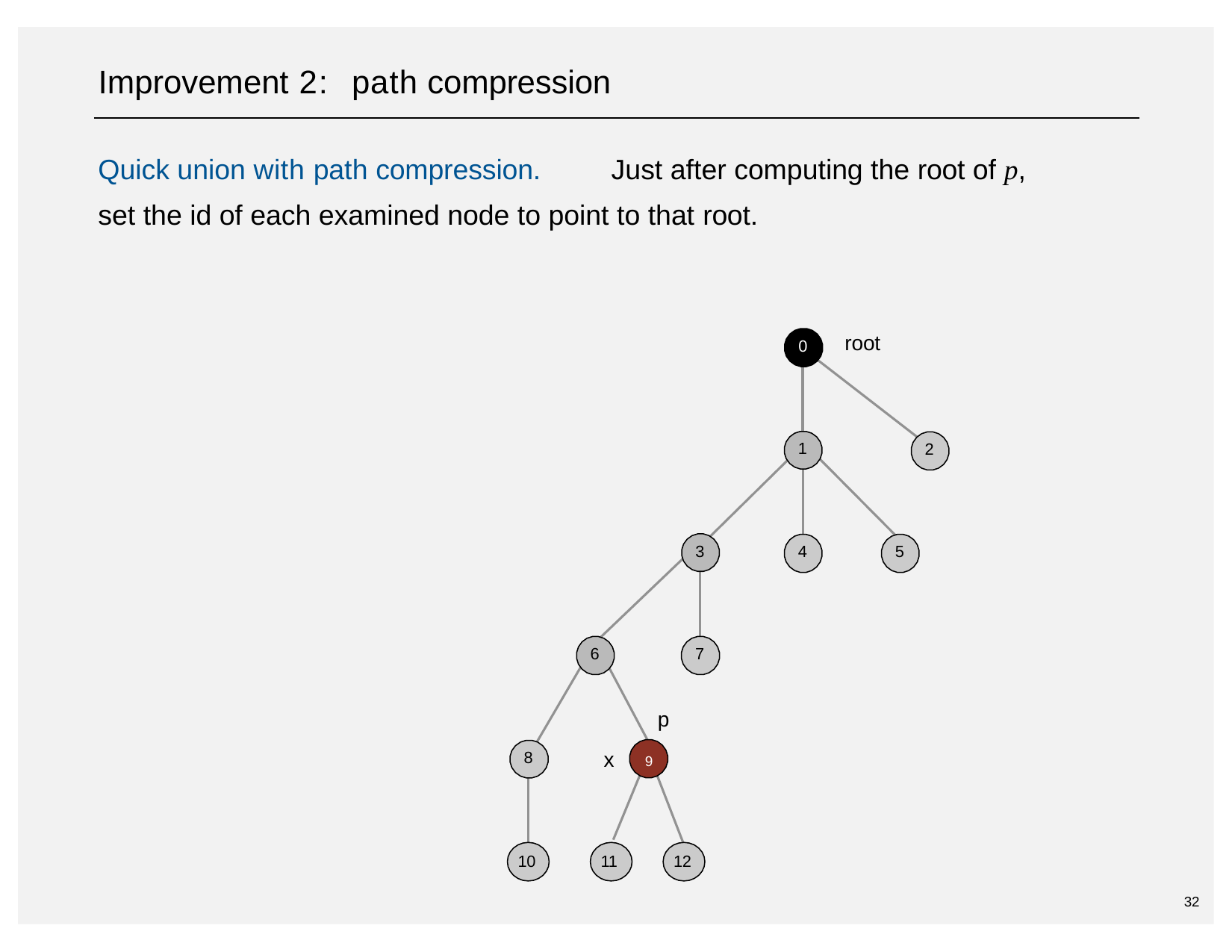

# Improvement 2:	path compression
Quick union with path compression.	Just after computing the root of p,  set the id of each examined node to point to that root.
root

0

1
2

3
4
5

6
7

p

x	9
8

10
11
12
32